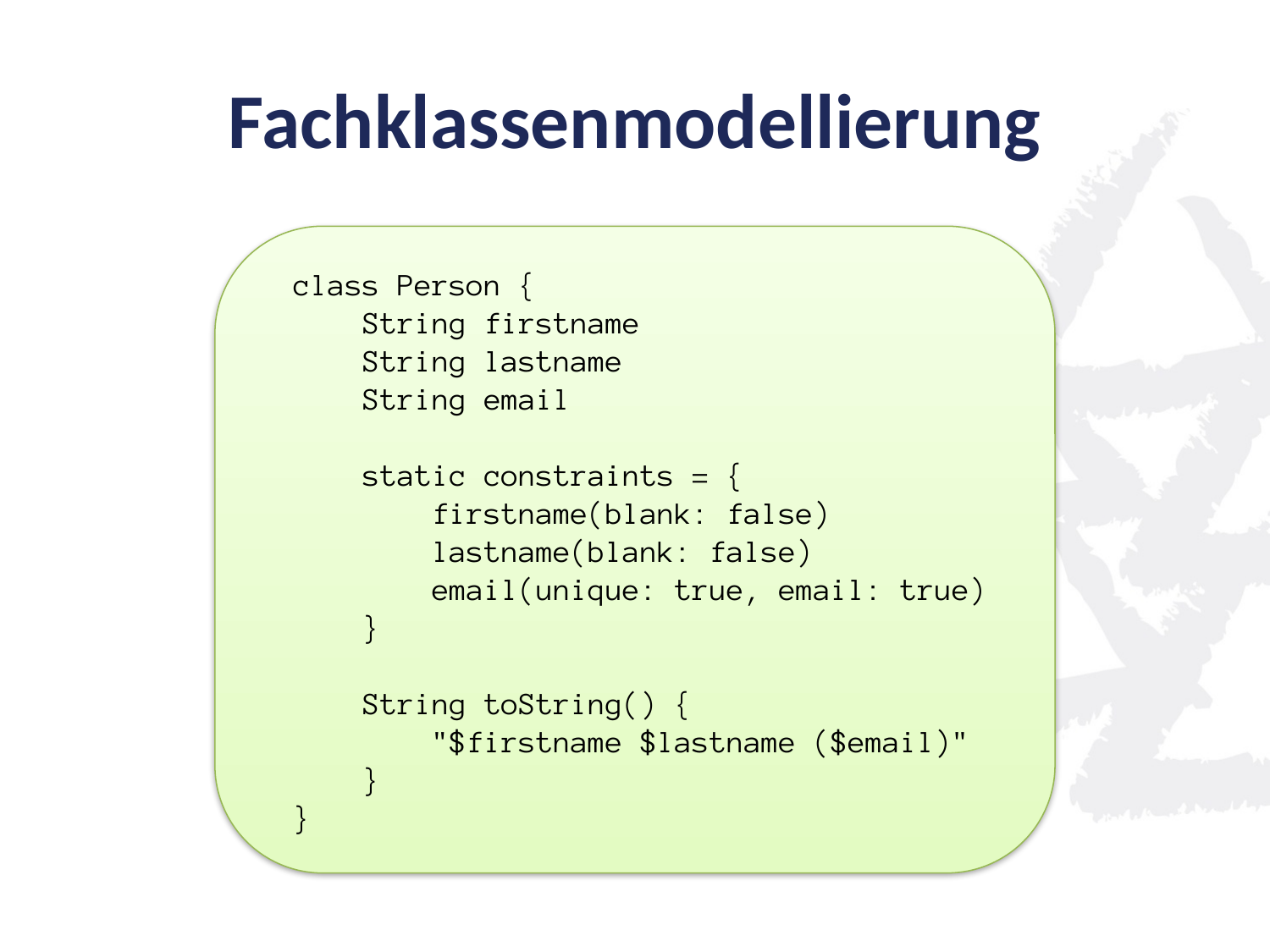

# Fachklassenmodellierung
  class Person {
      String firstname
      String lastname
      String email

      static constraints = {
          firstname(blank: false)
          lastname(blank: false)
          email(unique: true, email: true)
      }

      String toString() {
          "$firstname $lastname ($email)"
      }
  }